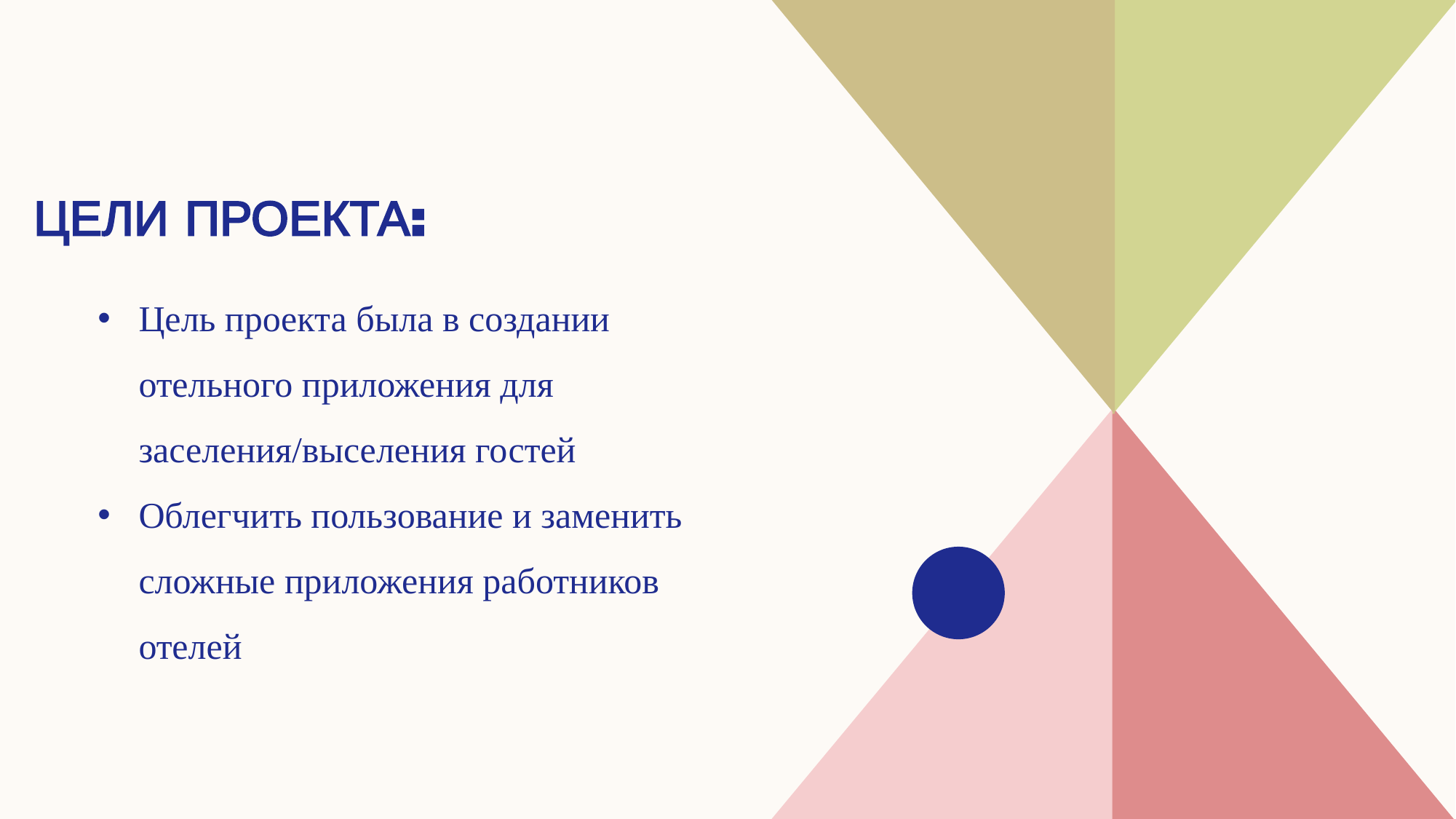

# Цели проекта:
Цель проекта была в создании отельного приложения для заселения/выселения гостей
Облегчить пользование и заменить сложные приложения работников отелей